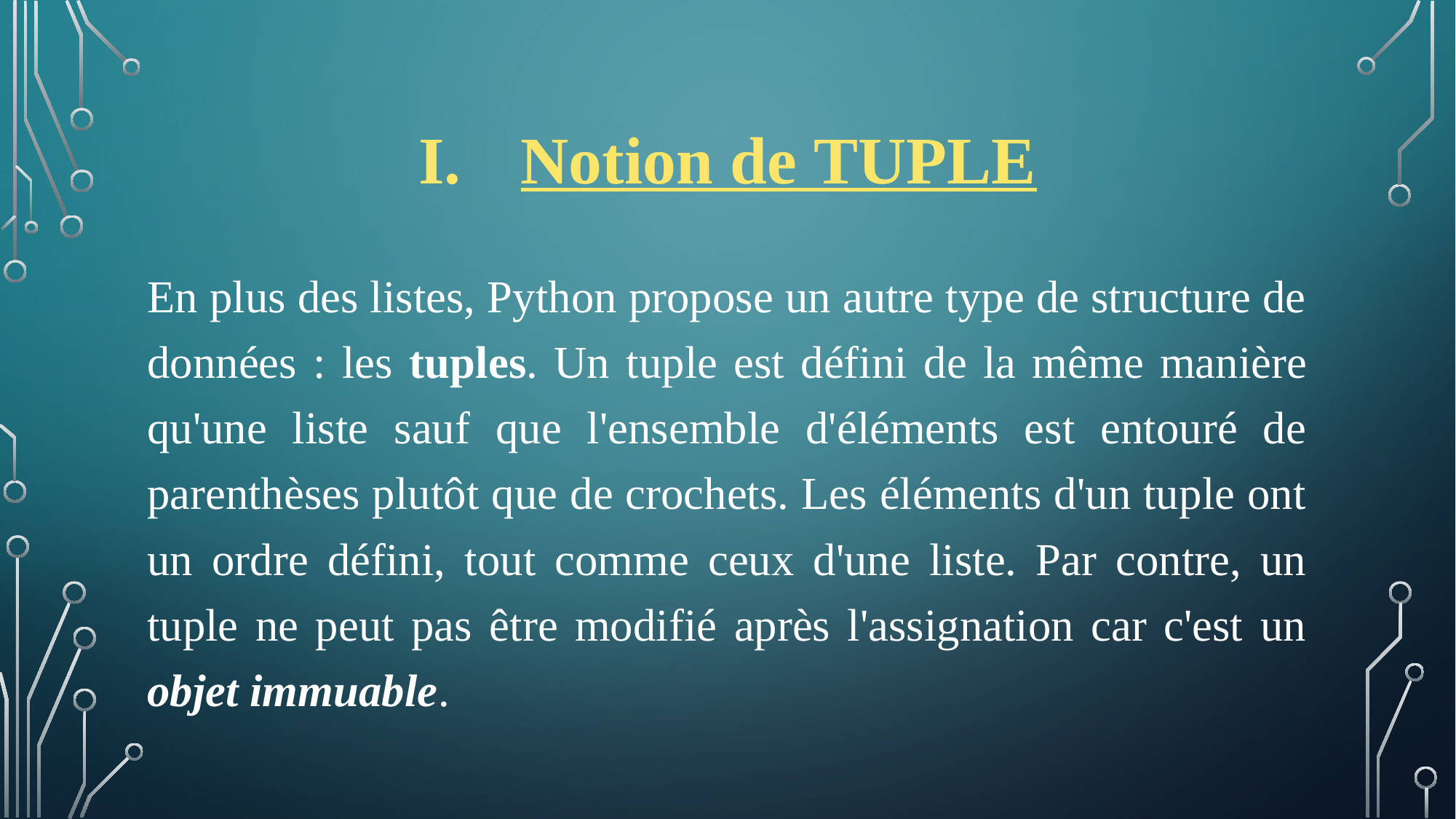

# Notion de tUPLE
En plus des listes, Python propose un autre type de structure de données : les tuples. Un tuple est défini de la même manière qu'une liste sauf que l'ensemble d'éléments est entouré de parenthèses plutôt que de crochets. Les éléments d'un tuple ont un ordre défini, tout comme ceux d'une liste. Par contre, un tuple ne peut pas être modifié après l'assignation car c'est un objet immuable.